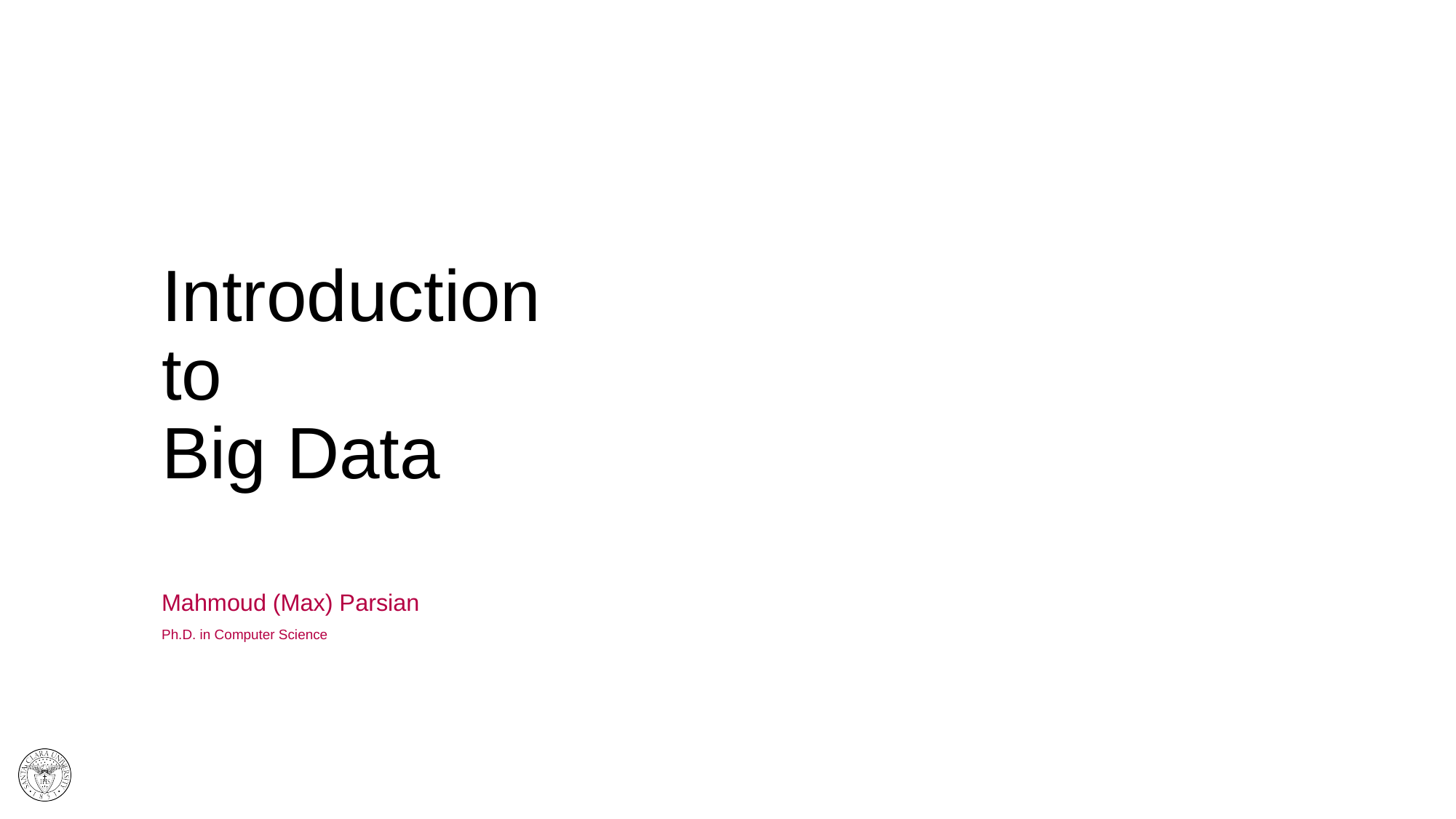

# Introduction to Big Data
Mahmoud (Max) Parsian
Ph.D. in Computer Science